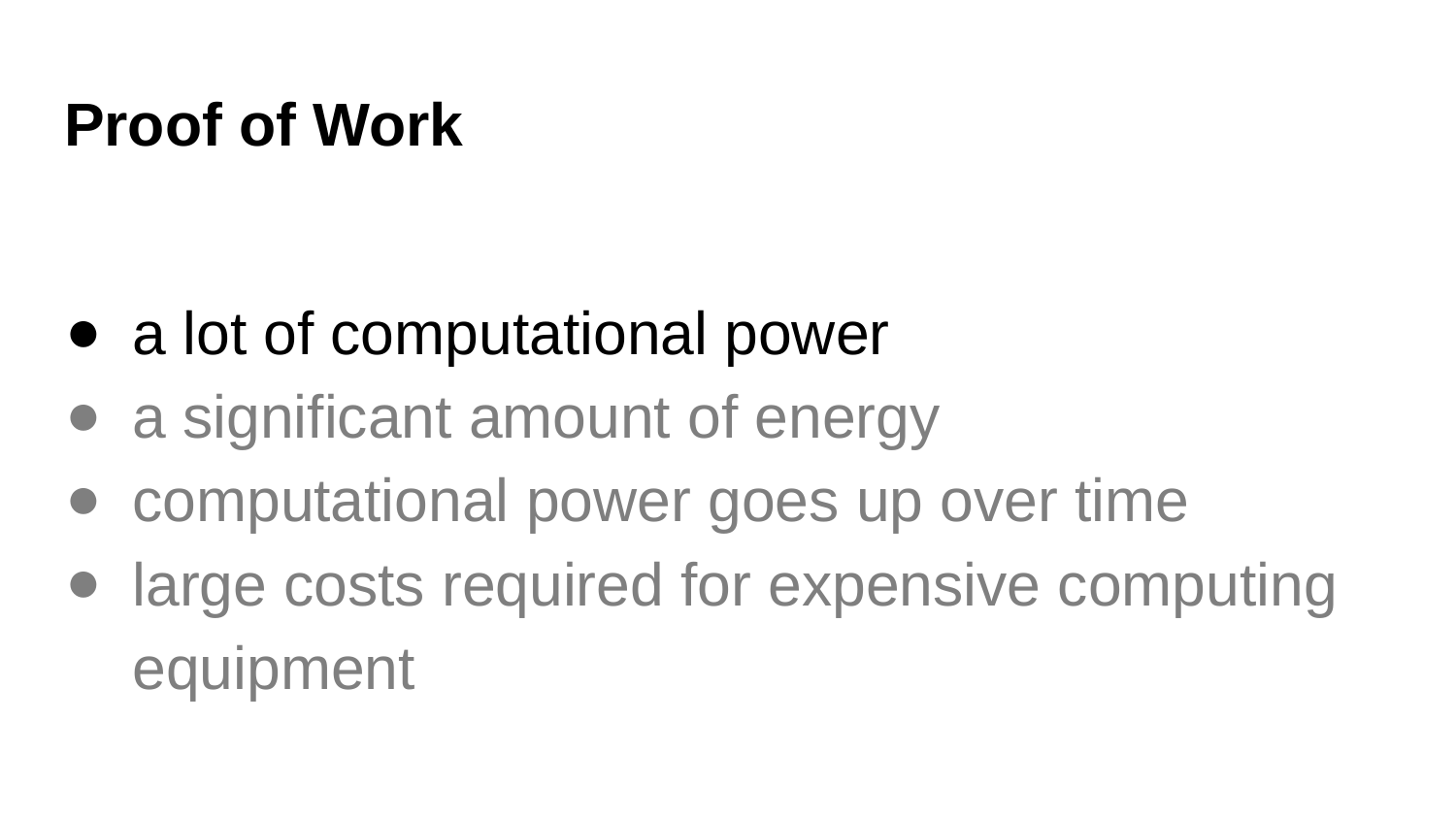

# Proof of Work
a lot of computational power
a significant amount of energy
computational power goes up over time
large costs required for expensive computing equipment